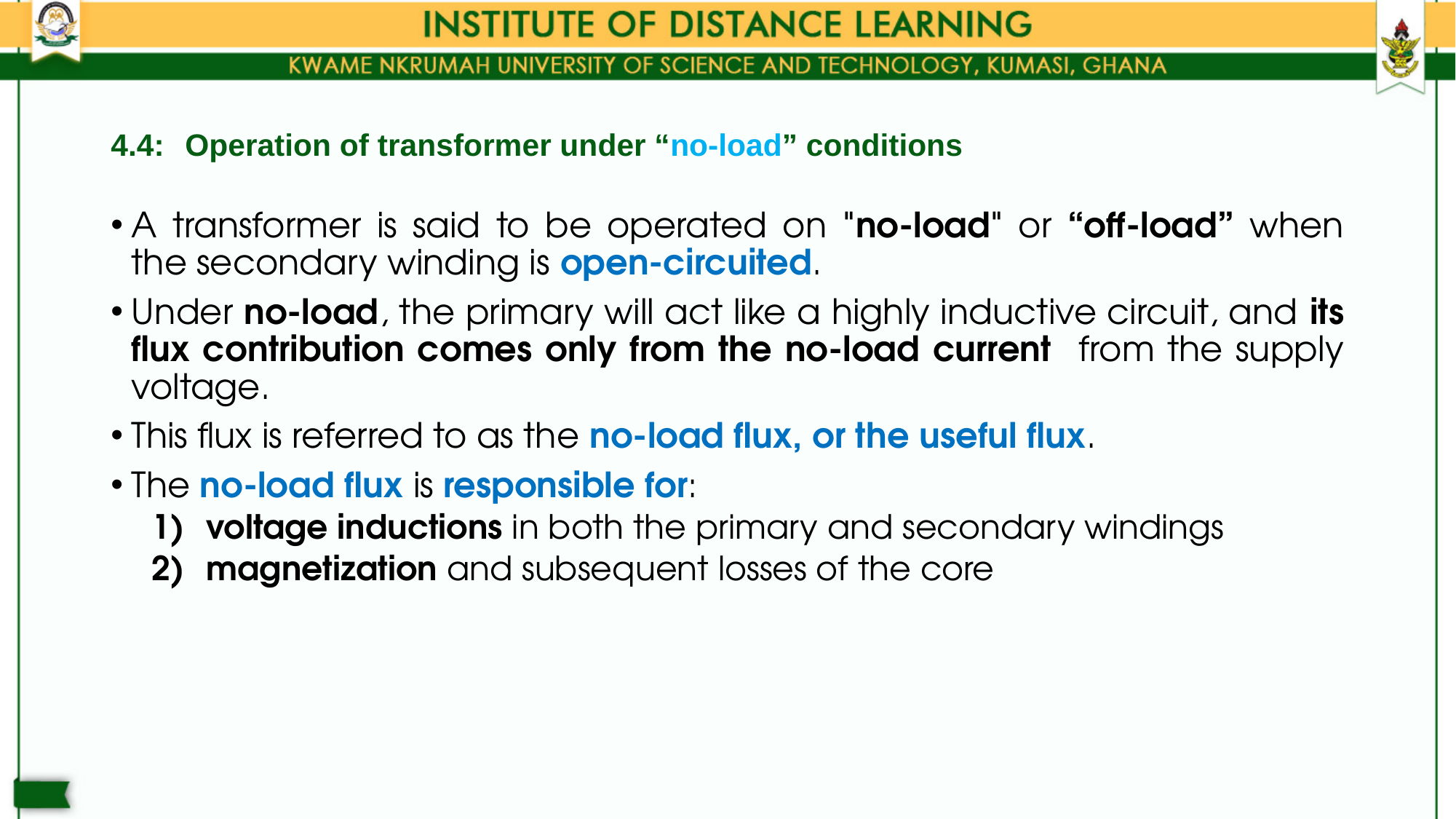

# 4.4:	Operation of transformer under “no-load” conditions
A transformer is said to be operated on "no-load" or “off-load” when the secondary winding is open-circuited.
Under no-load, the primary will act like a highly inductive circuit, and its flux contribution comes only from the no-load current  from the supply voltage.
This flux is referred to as the no-load flux, or the useful flux.
The no-load flux is responsible for:
voltage inductions in both the primary and secondary windings
magnetization and subsequent losses of the core